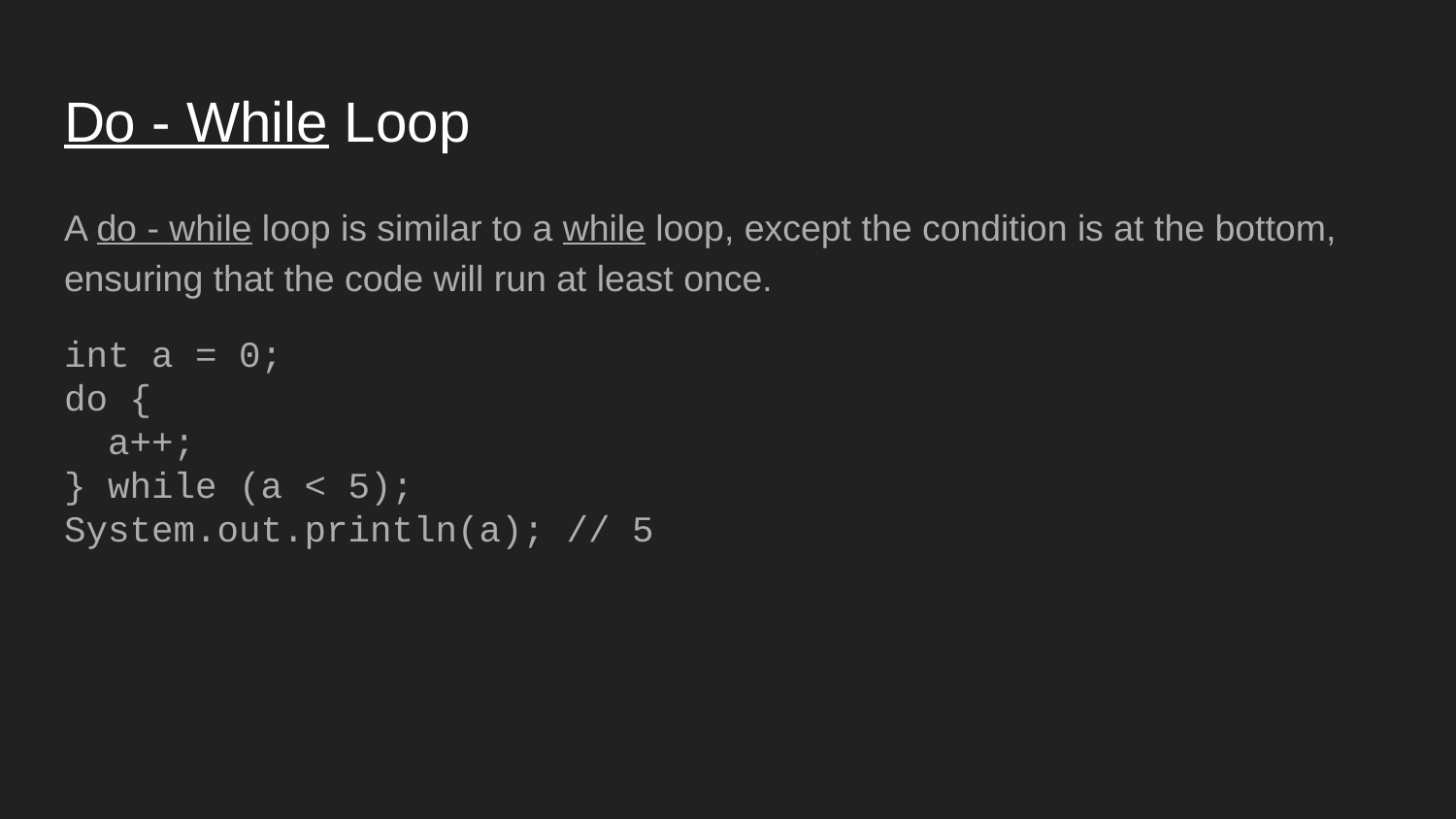

# Do - While Loop
A do - while loop is similar to a while loop, except the condition is at the bottom, ensuring that the code will run at least once.
int a = 0;
do {
  a++;
} while (a < 5);
System.out.println(a); // 5